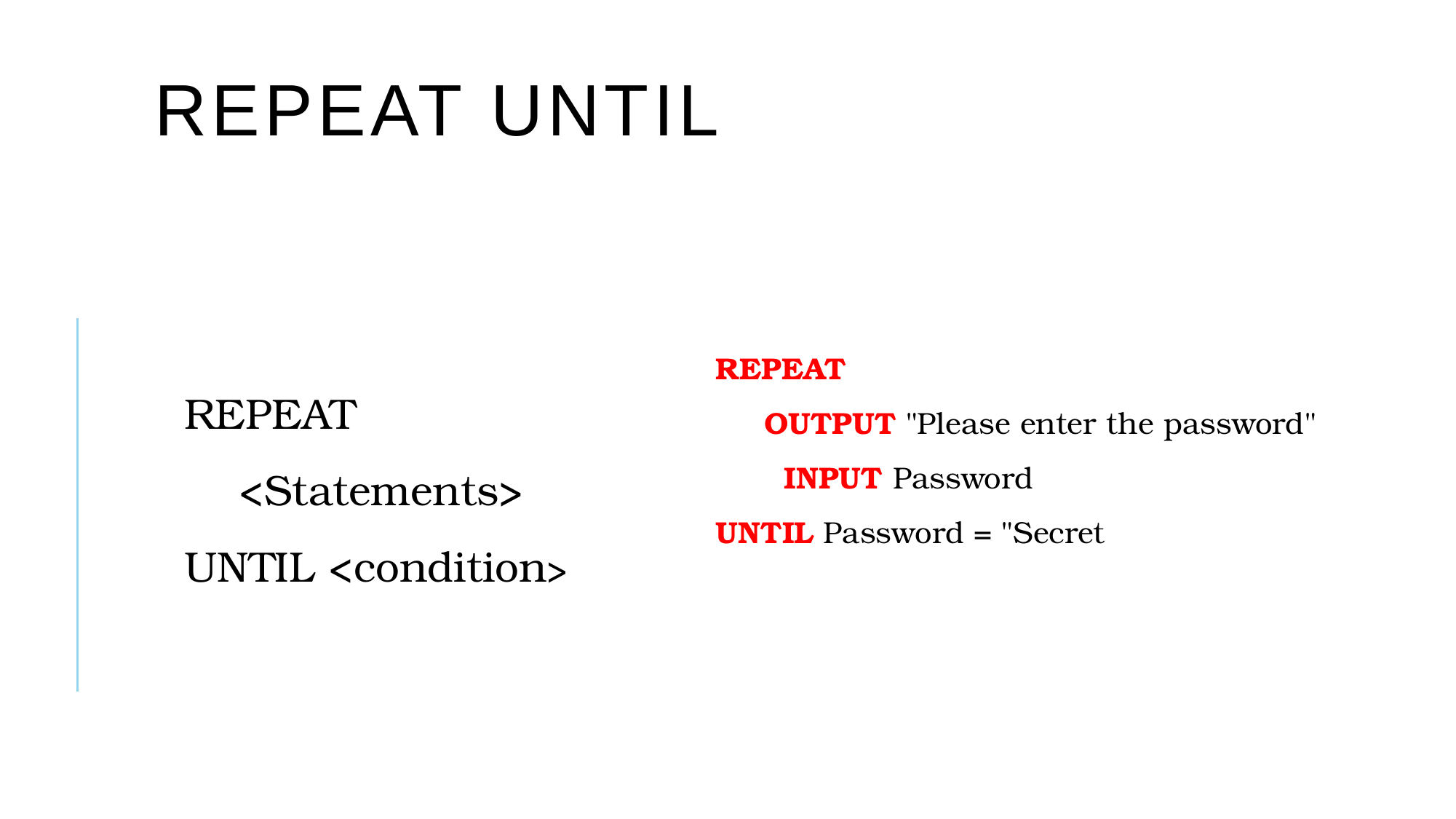

# Repeat Until
REPEAT
     OUTPUT "Please enter the password"
       INPUT Password
UNTIL Password = "Secret
REPEAT
    <Statements>
UNTIL <condition>